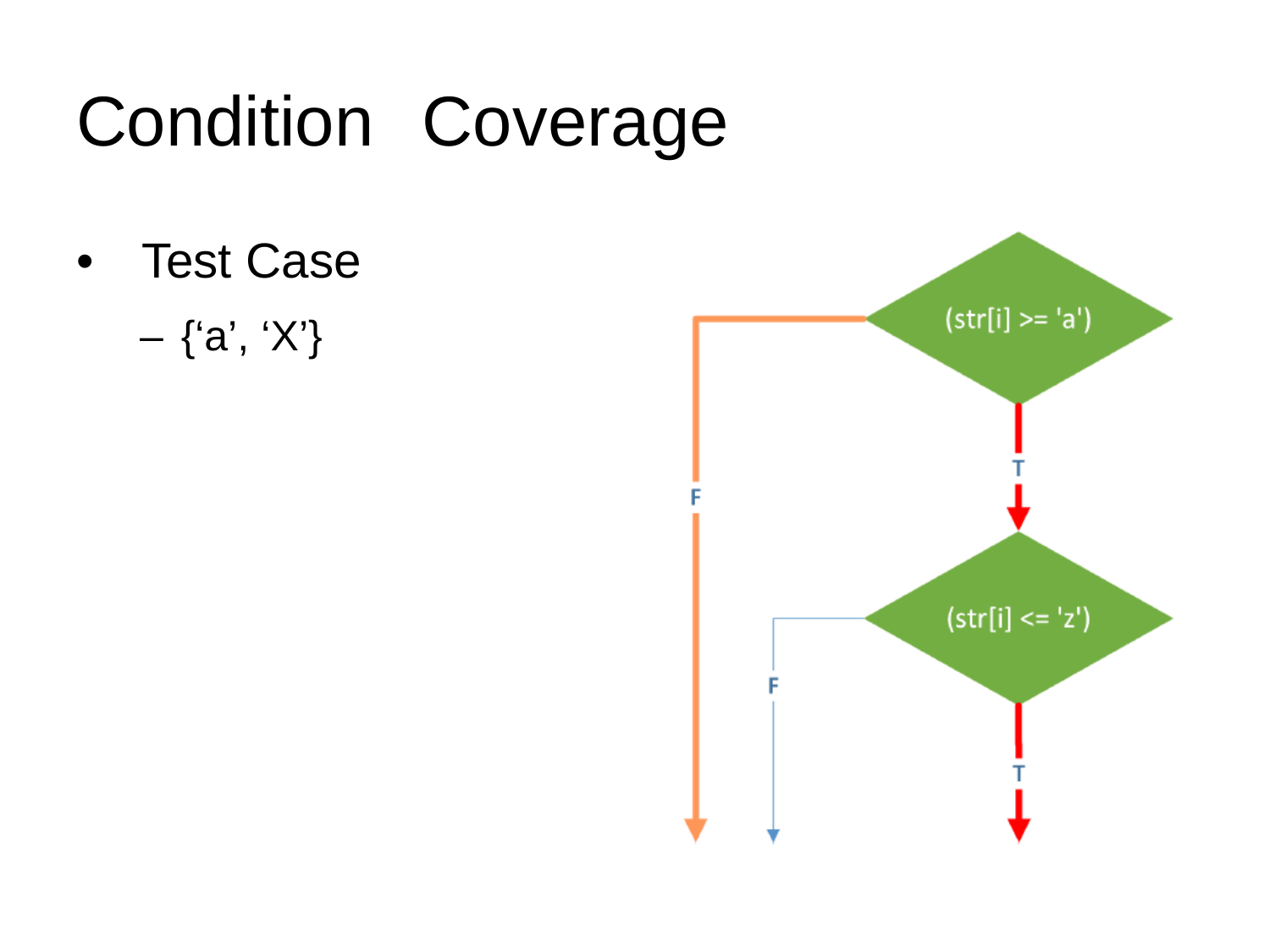

# Condition	Coverage

• 	Test Case
–  {‘a’, ‘X’}